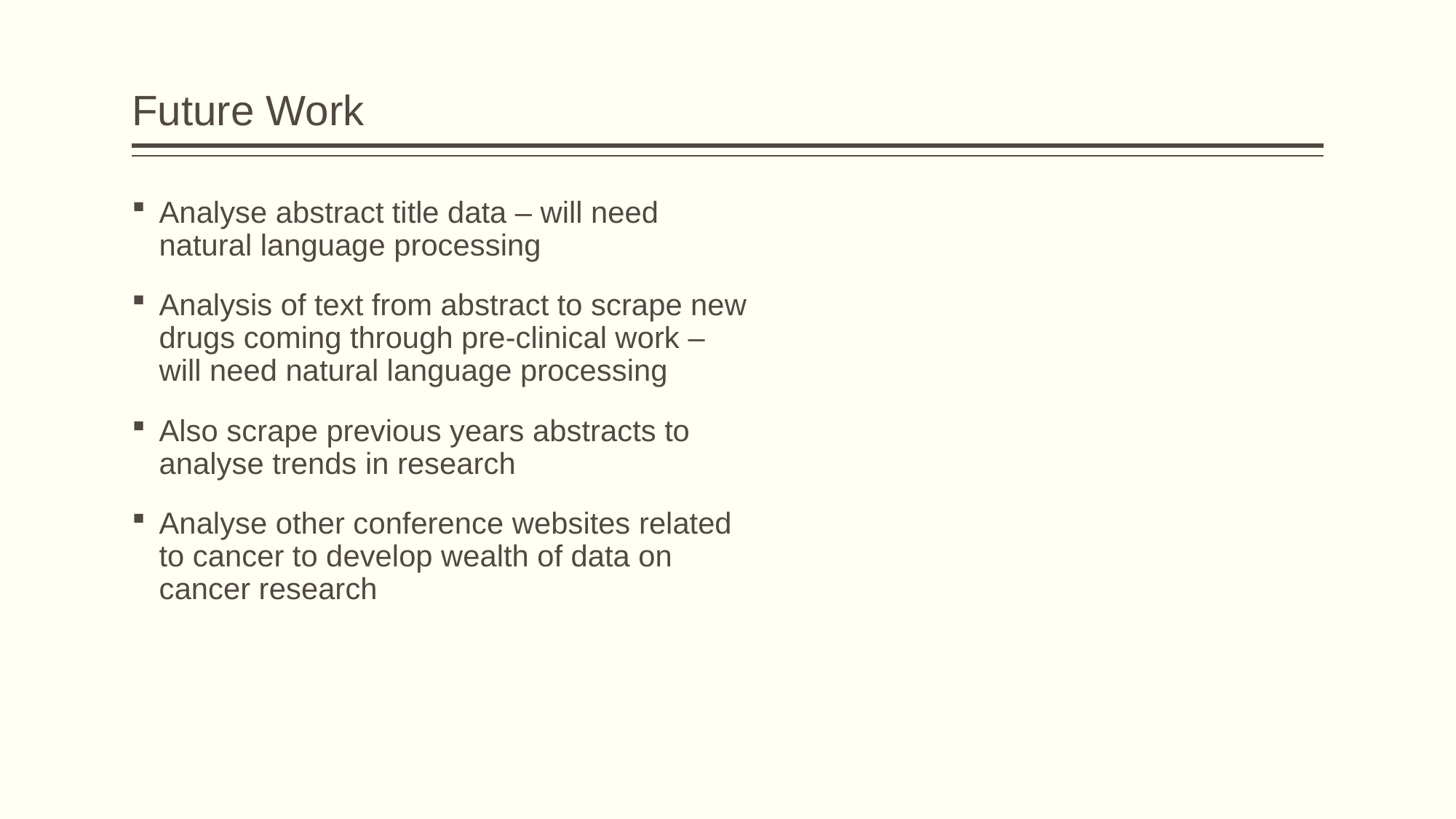

# Future Work
Analyse abstract title data – will need natural language processing
Analysis of text from abstract to scrape new drugs coming through pre-clinical work – will need natural language processing
Also scrape previous years abstracts to analyse trends in research
Analyse other conference websites related to cancer to develop wealth of data on cancer research